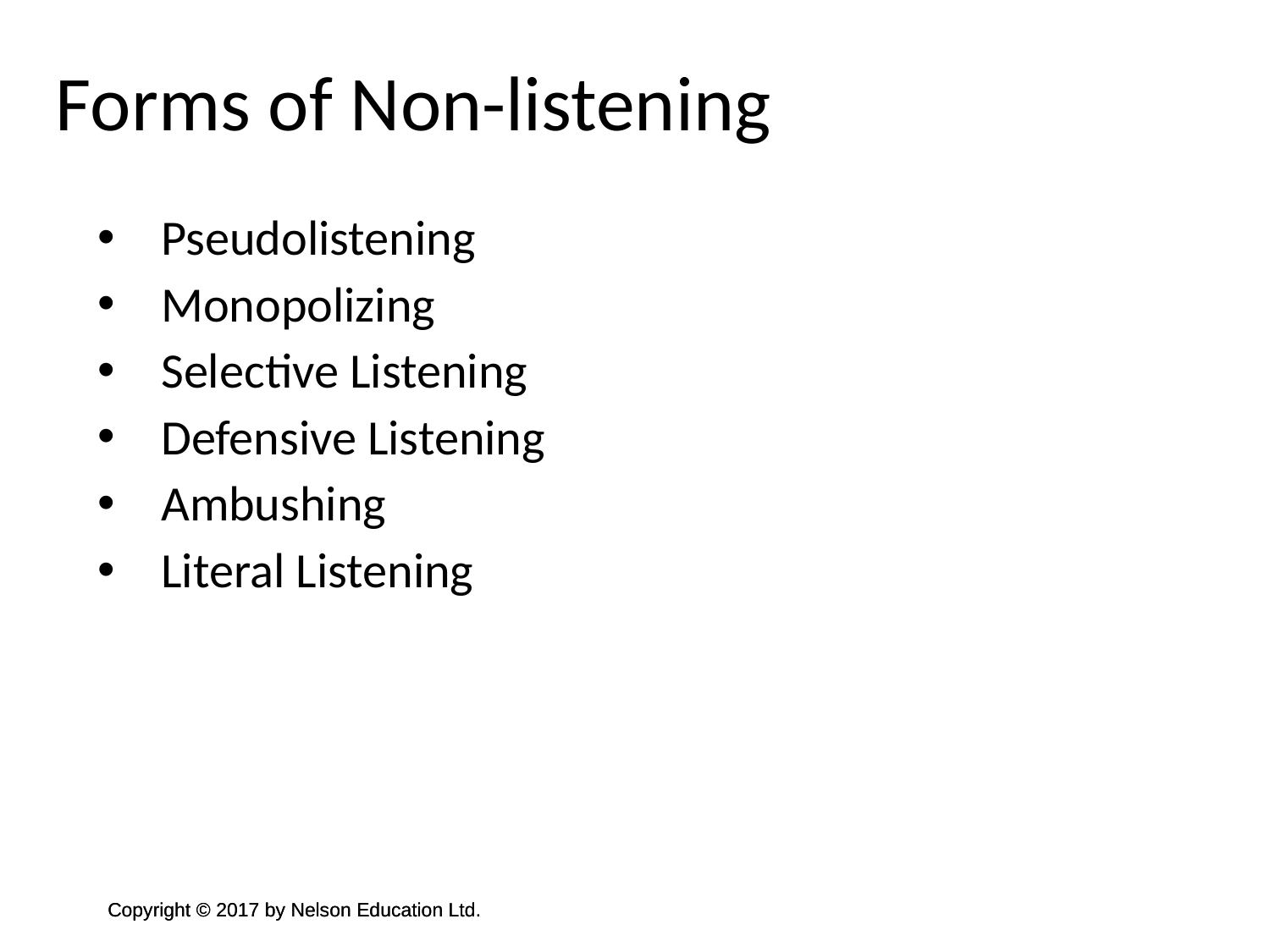

Forms of Non-listening
Pseudolistening
Monopolizing
Selective Listening
Defensive Listening
Ambushing
Literal Listening